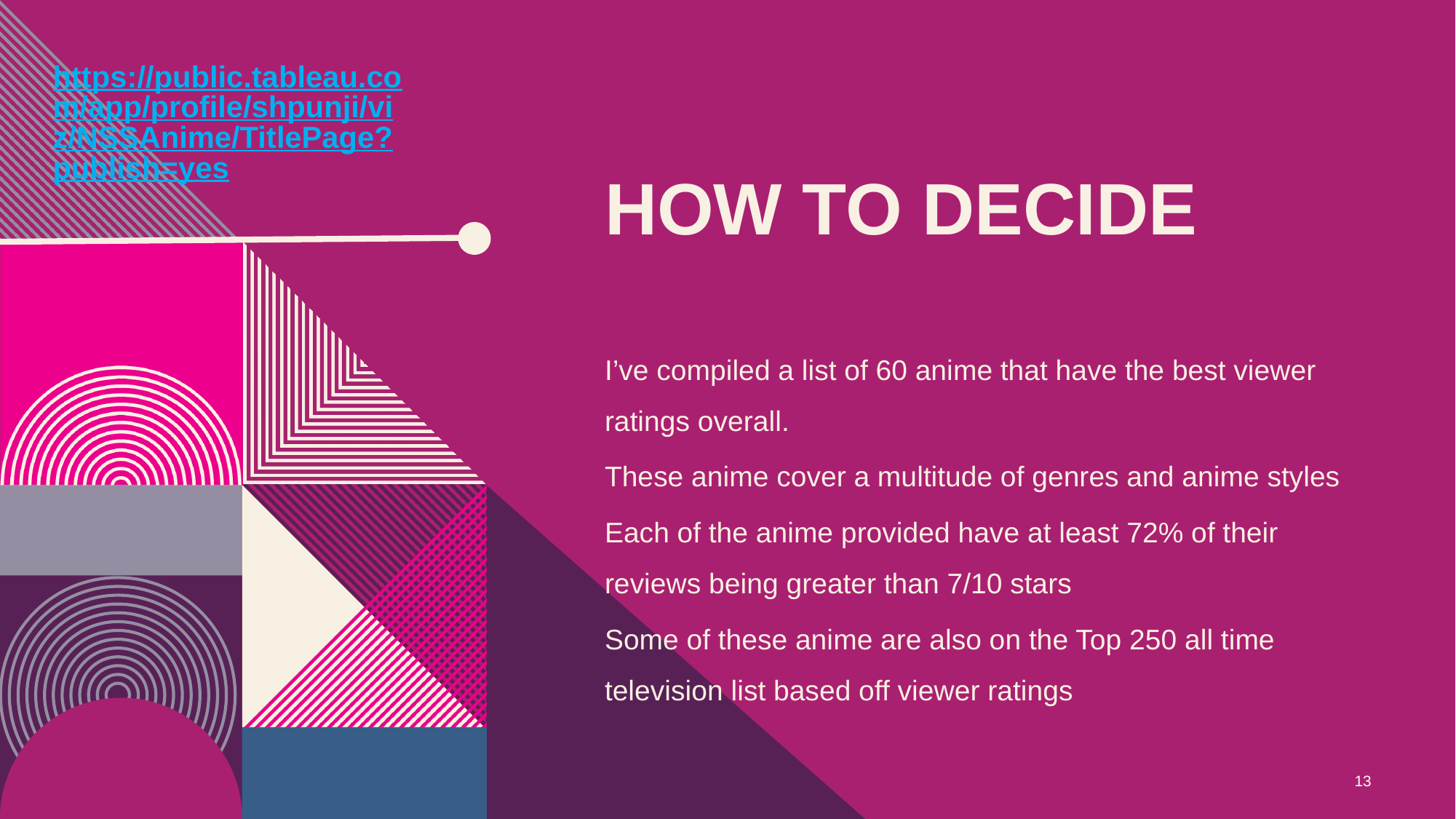

https://public.tableau.com/app/profile/shpunji/viz/NSSAnime/TitlePage?publish=yes
# How to decide
I’ve compiled a list of 60 anime that have the best viewer ratings overall.
These anime cover a multitude of genres and anime styles
Each of the anime provided have at least 72% of their reviews being greater than 7/10 stars
Some of these anime are also on the Top 250 all time television list based off viewer ratings

13